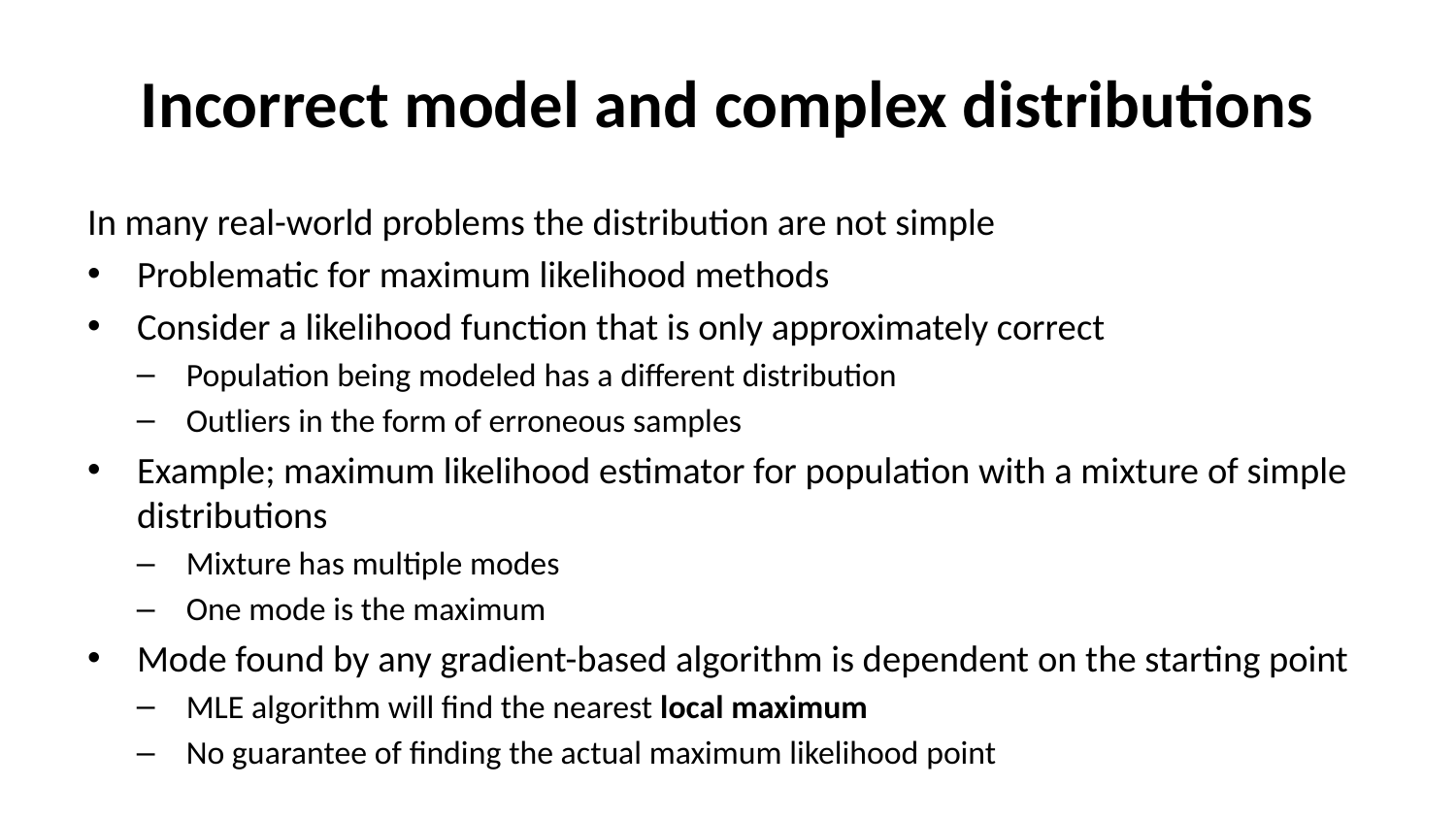

# Incorrect model and complex distributions
In many real-world problems the distribution are not simple
Problematic for maximum likelihood methods
Consider a likelihood function that is only approximately correct
Population being modeled has a different distribution
Outliers in the form of erroneous samples
Example; maximum likelihood estimator for population with a mixture of simple distributions
Mixture has multiple modes
One mode is the maximum
Mode found by any gradient-based algorithm is dependent on the starting point
MLE algorithm will find the nearest local maximum
No guarantee of finding the actual maximum likelihood point